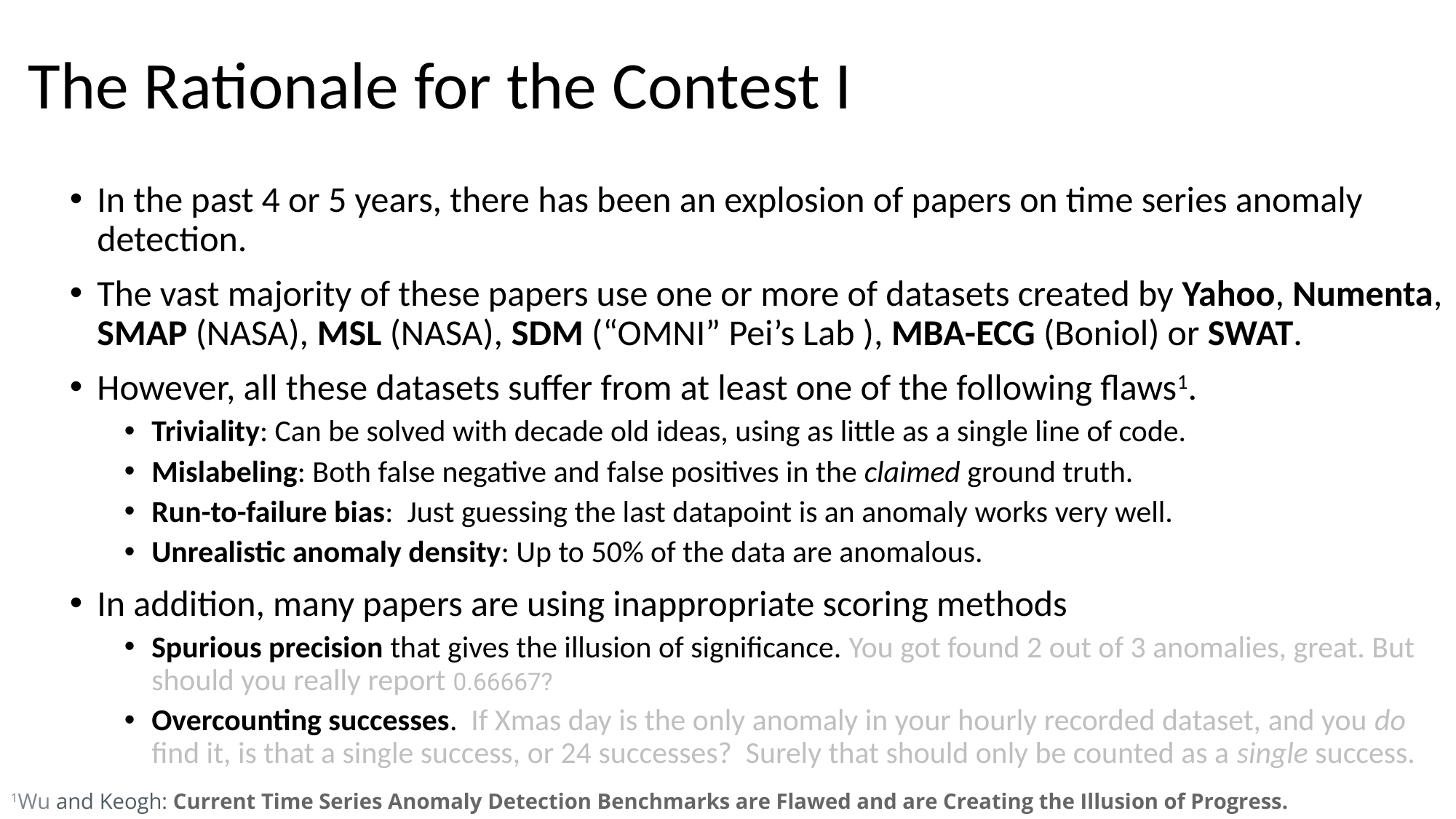

# The Rationale for the Contest I
In the past 4 or 5 years, there has been an explosion of papers on time series anomaly detection.
The vast majority of these papers use one or more of datasets created by Yahoo, Numenta, SMAP (NASA), MSL (NASA), SDM (“OMNI” Pei’s Lab ), MBA-ECG (Boniol) or SWAT.
However, all these datasets suffer from at least one of the following flaws1.
Triviality: Can be solved with decade old ideas, using as little as a single line of code.
Mislabeling: Both false negative and false positives in the claimed ground truth.
Run-to-failure bias:  Just guessing the last datapoint is an anomaly works very well.
Unrealistic anomaly density: Up to 50% of the data are anomalous.
In addition, many papers are using inappropriate scoring methods
Spurious precision that gives the illusion of significance. You got found 2 out of 3 anomalies, great. But should you really report 0.66667?
Overcounting successes.  If Xmas day is the only anomaly in your hourly recorded dataset, and you do find it, is that a single success, or 24 successes?  Surely that should only be counted as a single success.
1Wu and Keogh: Current Time Series Anomaly Detection Benchmarks are Flawed and are Creating the Illusion of Progress.